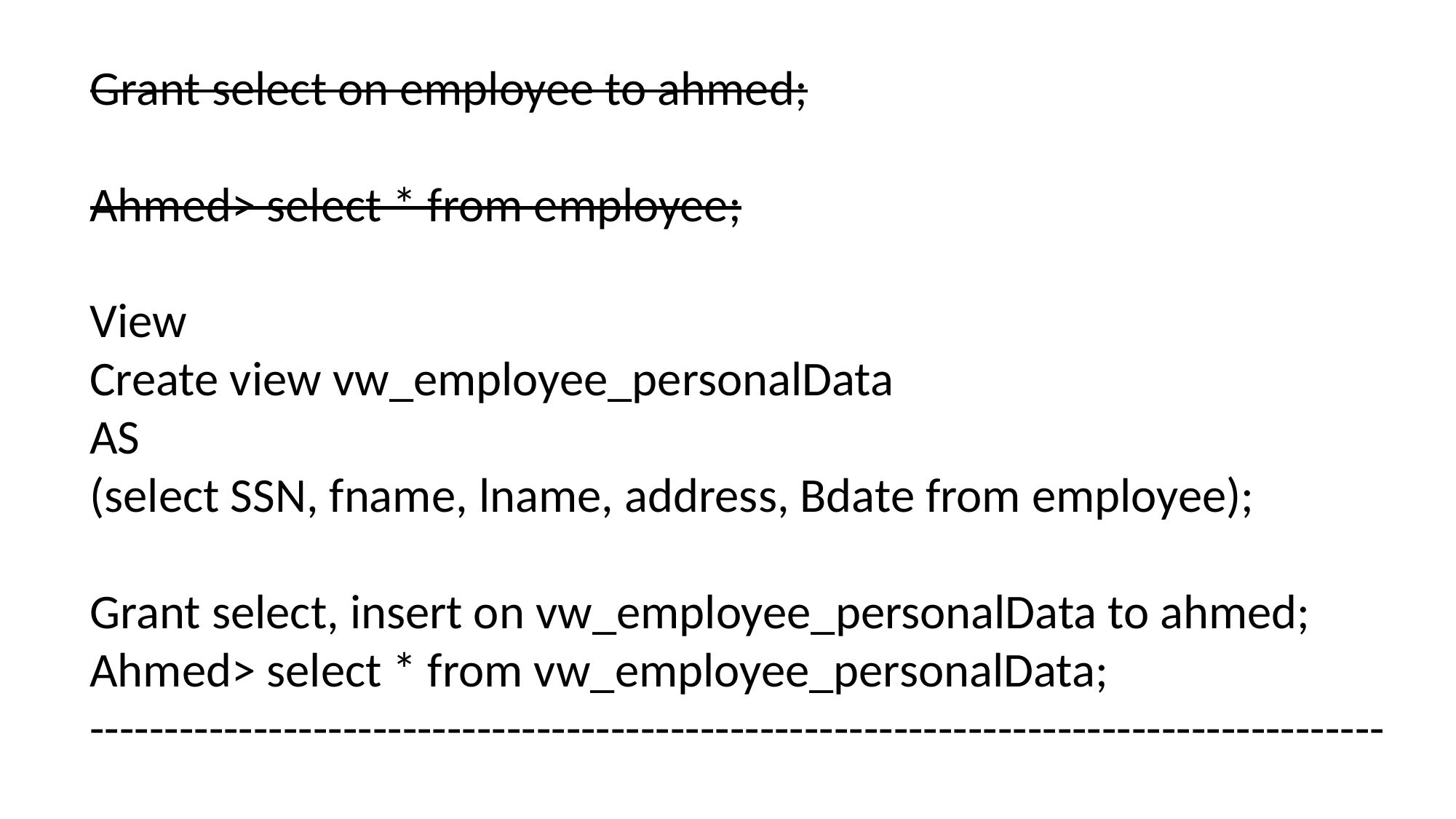

Grant select on employee to ahmed;

Ahmed> select * from employee;

View
Create view vw_employee_personalData
AS
(select SSN, fname, lname, address, Bdate from employee);

Grant select, insert on vw_employee_personalData to ahmed;
Ahmed> select * from vw_employee_personalData;
---------------------------------------------------------------------------------------